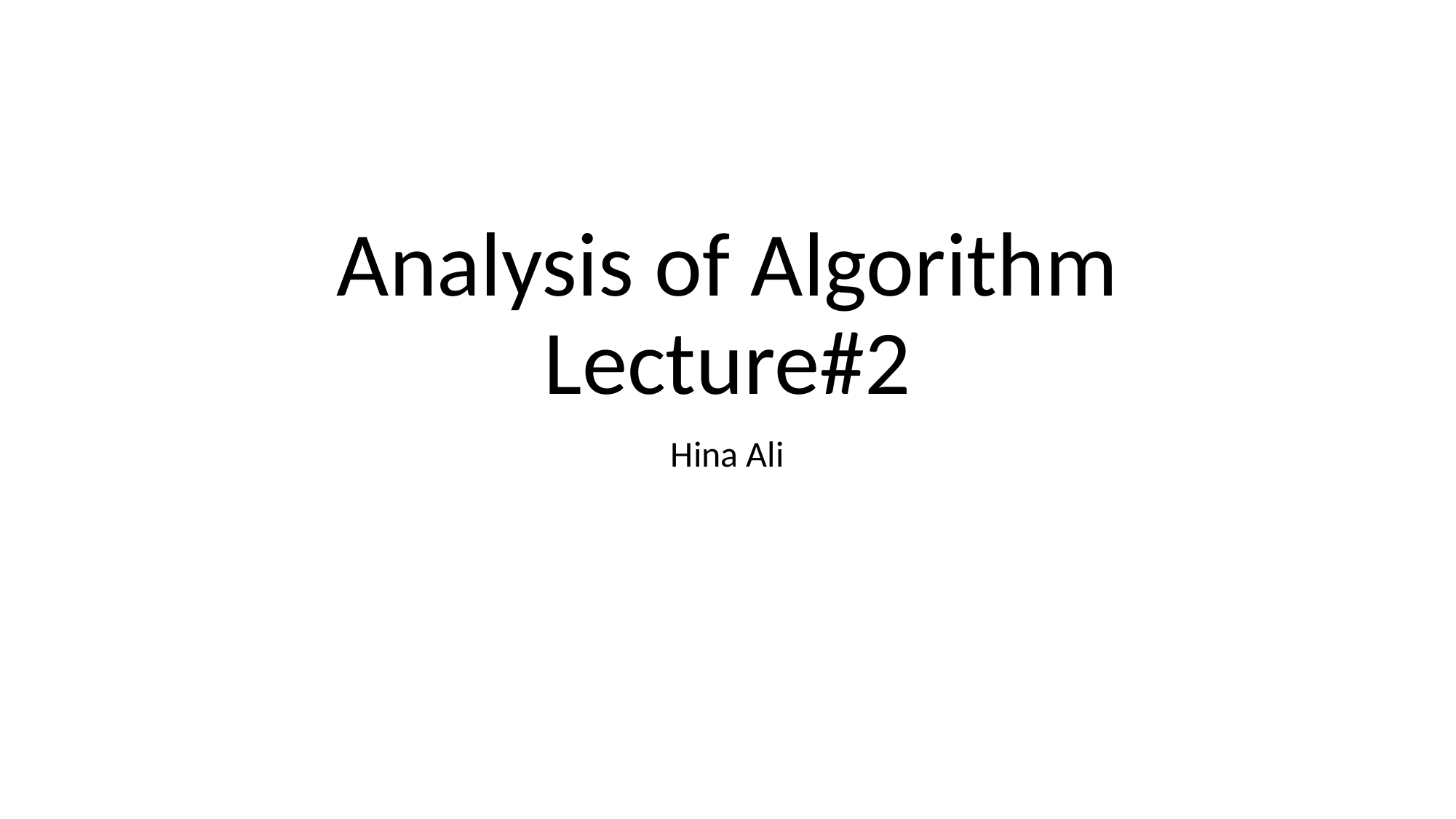

# Analysis of Algorithm Lecture#2
Hina Ali